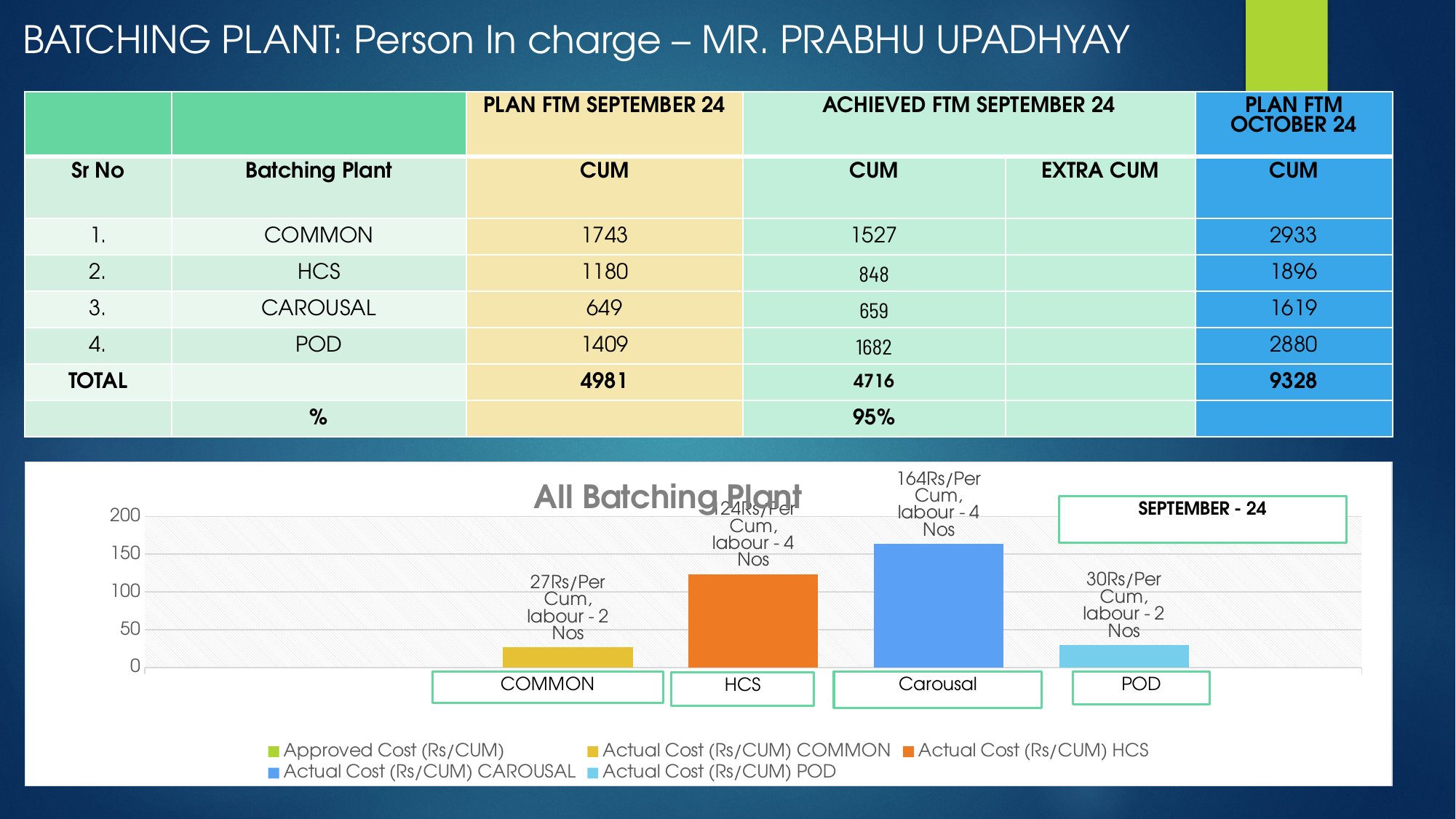

BATCHING PLANT: Person In charge – MR. PRABHU UPADHYAY
|  |  | PLAN FTM SEPTEMBER 24 | ACHIEVED FTM SEPTEMBER 24 |  | PLAN FTM OCTOBER 24 |
| --- | --- | --- | --- | --- | --- |
| Sr No | Batching Plant | CUM | CUM | EXTRA CUM | CUM |
| 1. | COMMON | 1743 | 1527 |  | 2933 |
| 2. | HCS | 1180 | 848 |  | 1896 |
| 3. | CAROUSAL | 649 | 659 |  | 1619 |
| 4. | POD | 1409 | 1682 |  | 2880 |
| TOTAL |  | 4981 | 4716 |  | 9328 |
|  | % |  | 95% |  |  |

### Chart: All Batching Plant

| Category | Approved Cost (Rs/CUM) | Actual Cost (Rs/CUM) | Actual Cost (Rs/CUM) | Actual Cost (Rs/CUM) | Actual Cost (Rs/CUM) |
|---|---|---|---|---|---|
| 45536 | None | 27.008791252406187 | 123.70283018867924 | 164.1789672138686 | 30.04990451482722 |